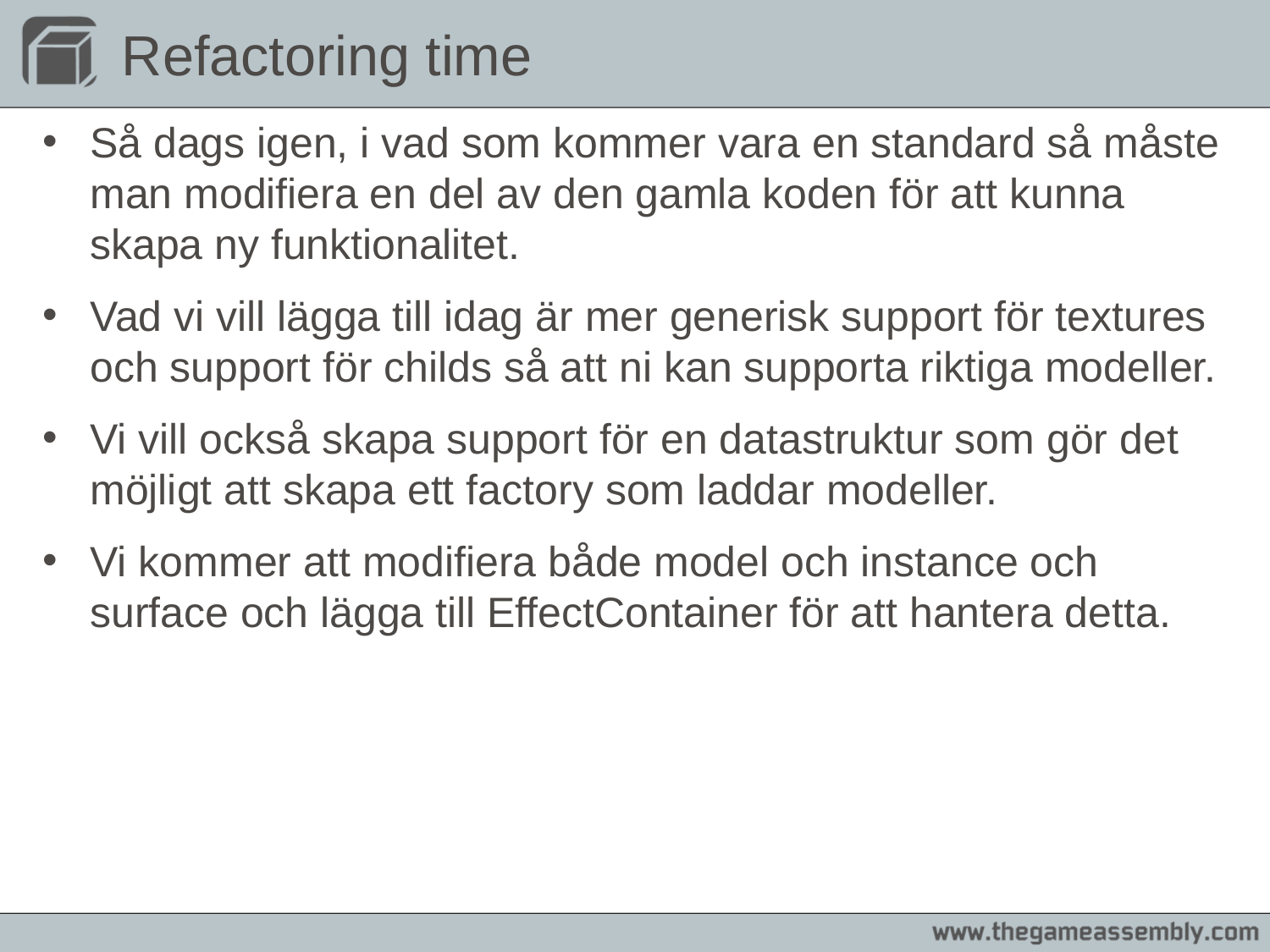

# Refactoring time
Så dags igen, i vad som kommer vara en standard så måste man modifiera en del av den gamla koden för att kunna skapa ny funktionalitet.
Vad vi vill lägga till idag är mer generisk support för textures och support för childs så att ni kan supporta riktiga modeller.
Vi vill också skapa support för en datastruktur som gör det möjligt att skapa ett factory som laddar modeller.
Vi kommer att modifiera både model och instance och surface och lägga till EffectContainer för att hantera detta.